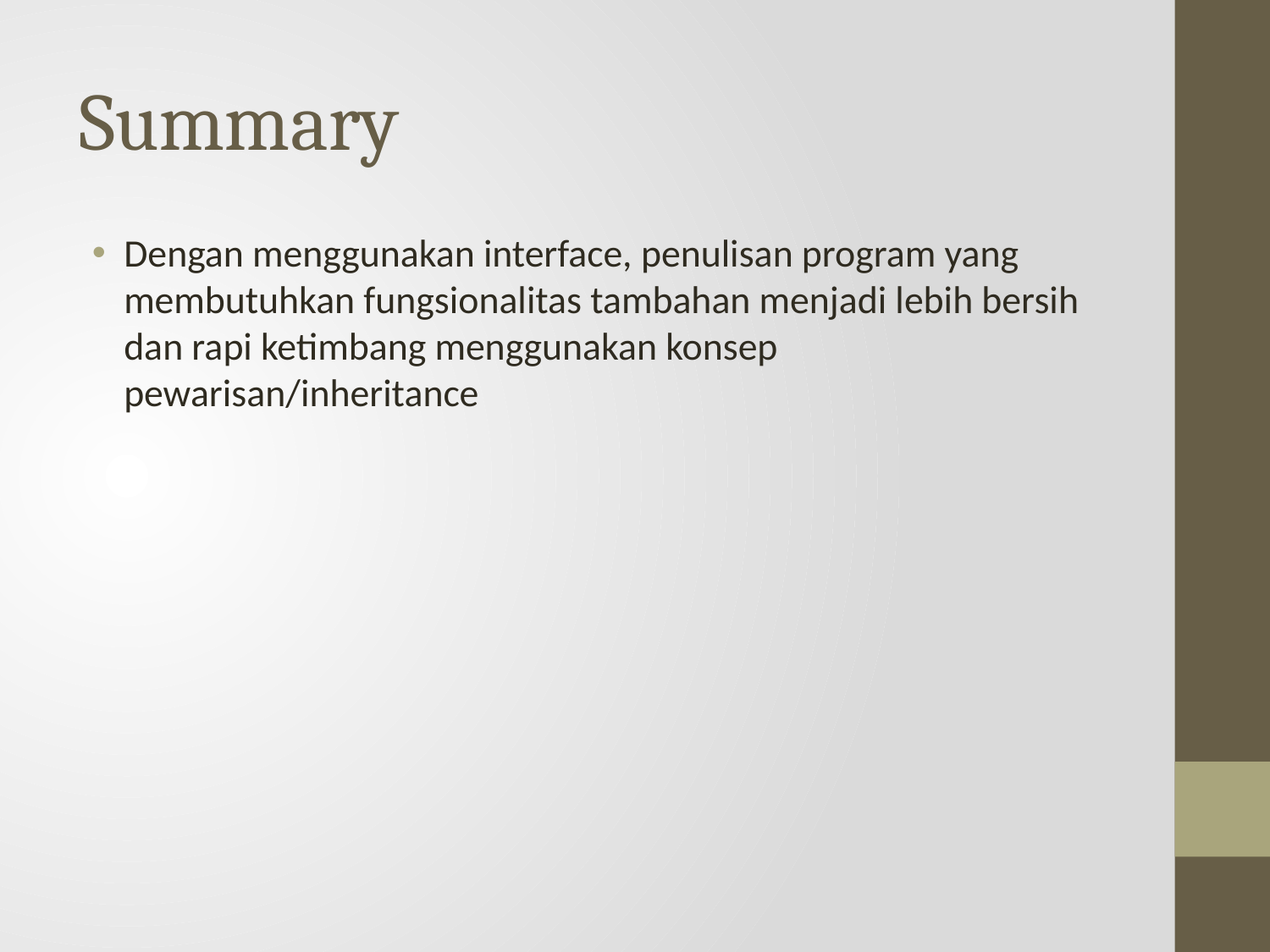

# Summary
Dengan menggunakan interface, penulisan program yang membutuhkan fungsionalitas tambahan menjadi lebih bersih dan rapi ketimbang menggunakan konsep pewarisan/inheritance